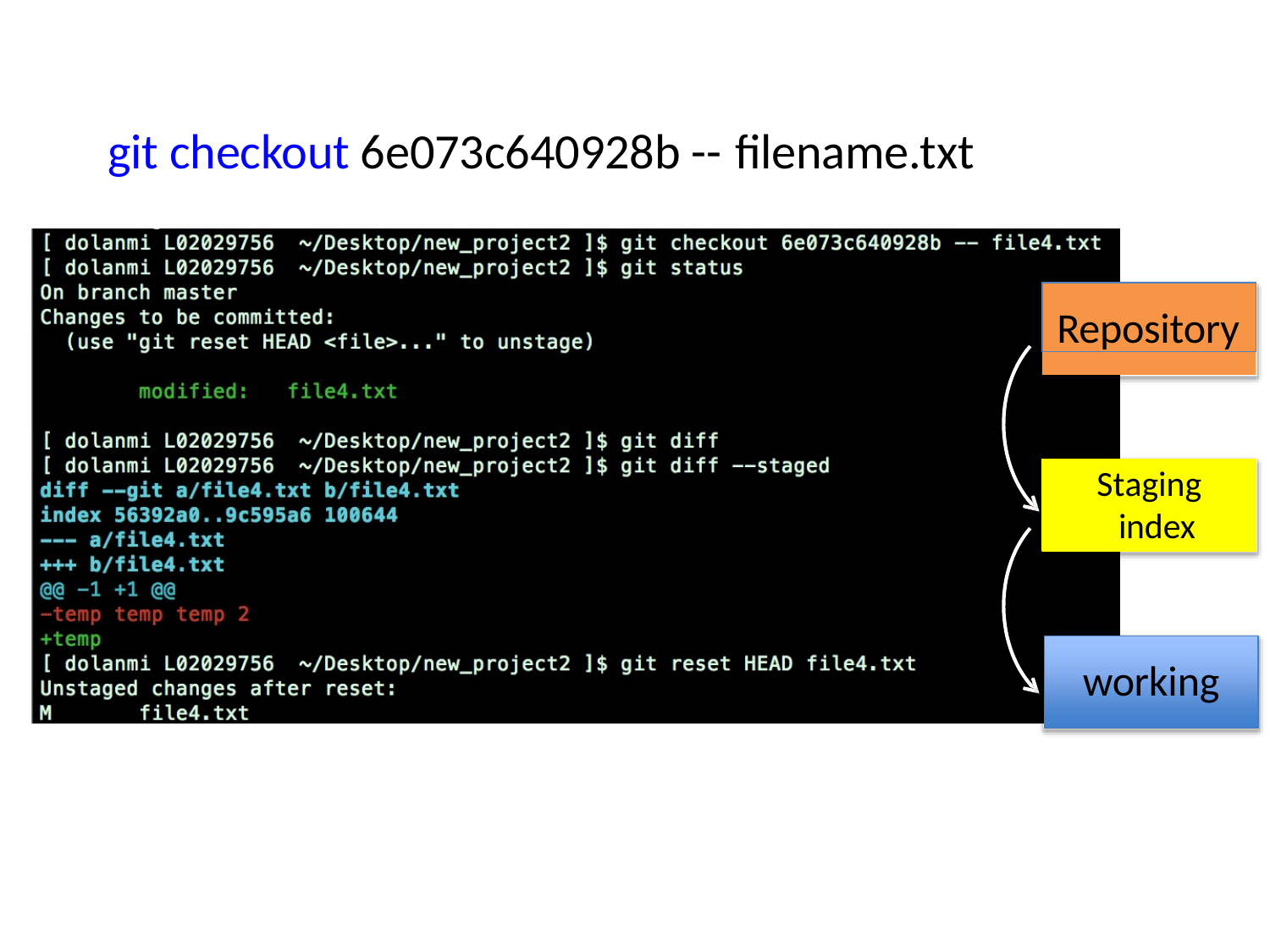

# git checkout 6e073c640928b -- filename.txt

Repository

Staging  index

working